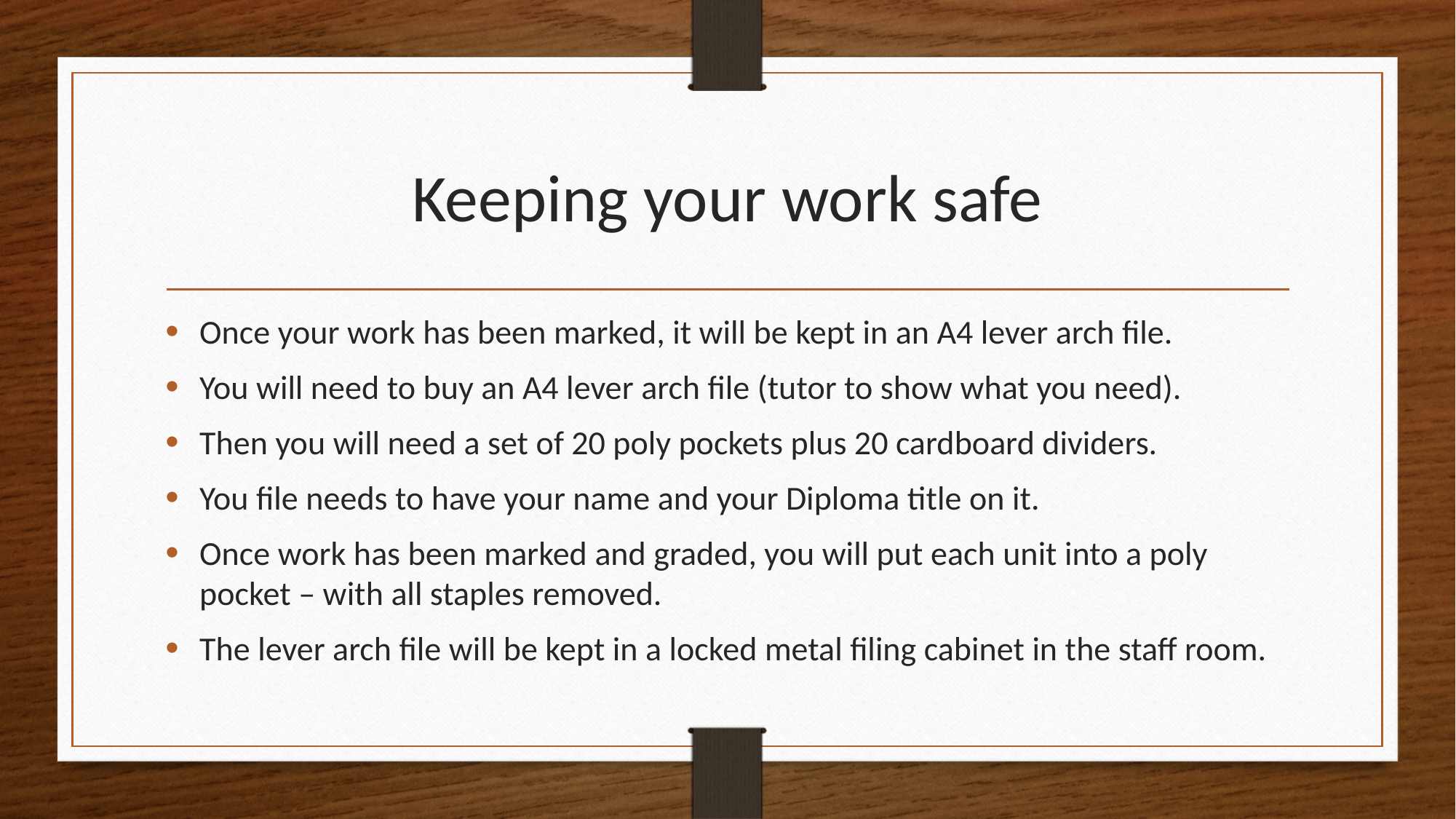

# Keeping your work safe
Once your work has been marked, it will be kept in an A4 lever arch file.
You will need to buy an A4 lever arch file (tutor to show what you need).
Then you will need a set of 20 poly pockets plus 20 cardboard dividers.
You file needs to have your name and your Diploma title on it.
Once work has been marked and graded, you will put each unit into a poly pocket – with all staples removed.
The lever arch file will be kept in a locked metal filing cabinet in the staff room.